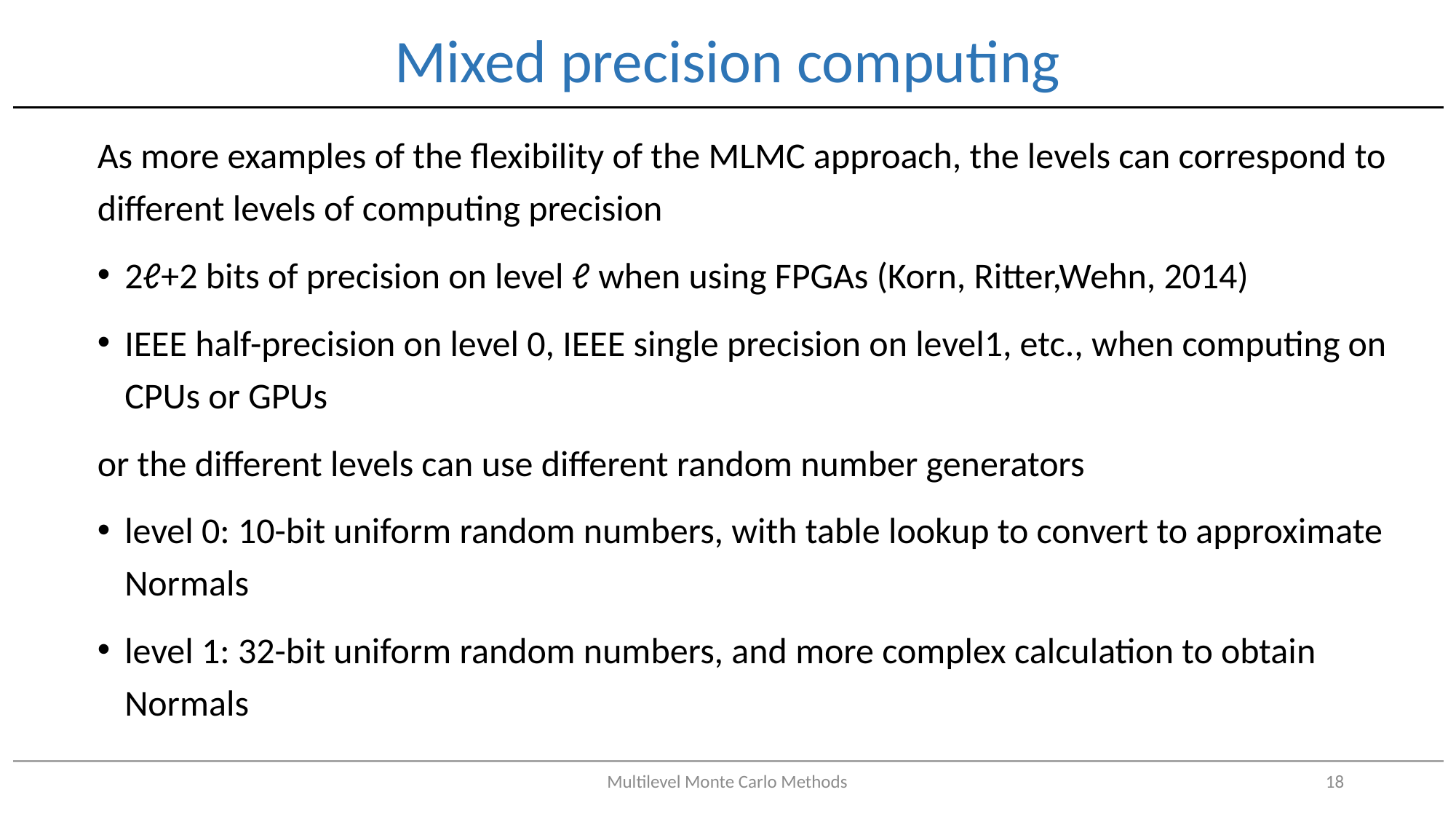

# Mixed precision computing
As more examples of the flexibility of the MLMC approach, the levels can correspond to different levels of computing precision
2ℓ+2 bits of precision on level ℓ when using FPGAs (Korn, Ritter,Wehn, 2014)
IEEE half-precision on level 0, IEEE single precision on level1, etc., when computing on CPUs or GPUs
or the different levels can use different random number generators
level 0: 10-bit uniform random numbers, with table lookup to convert to approximate Normals
level 1: 32-bit uniform random numbers, and more complex calculation to obtain Normals

Multilevel Monte Carlo Methods
18